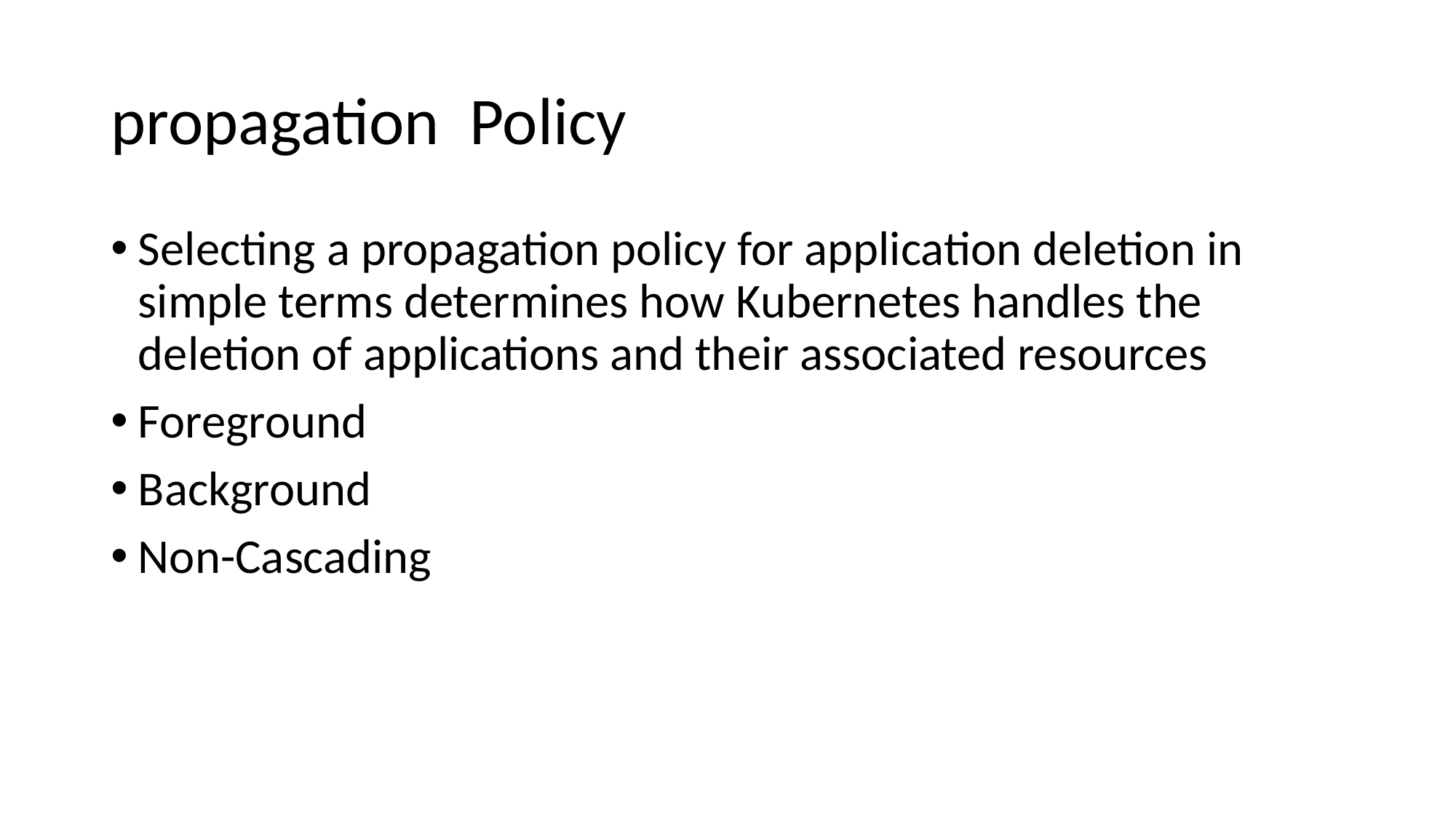

# propagation  Policy
Selecting a propagation policy for application deletion in simple terms determines how Kubernetes handles the deletion of applications and their associated resources
Foreground
Background
Non-Cascading